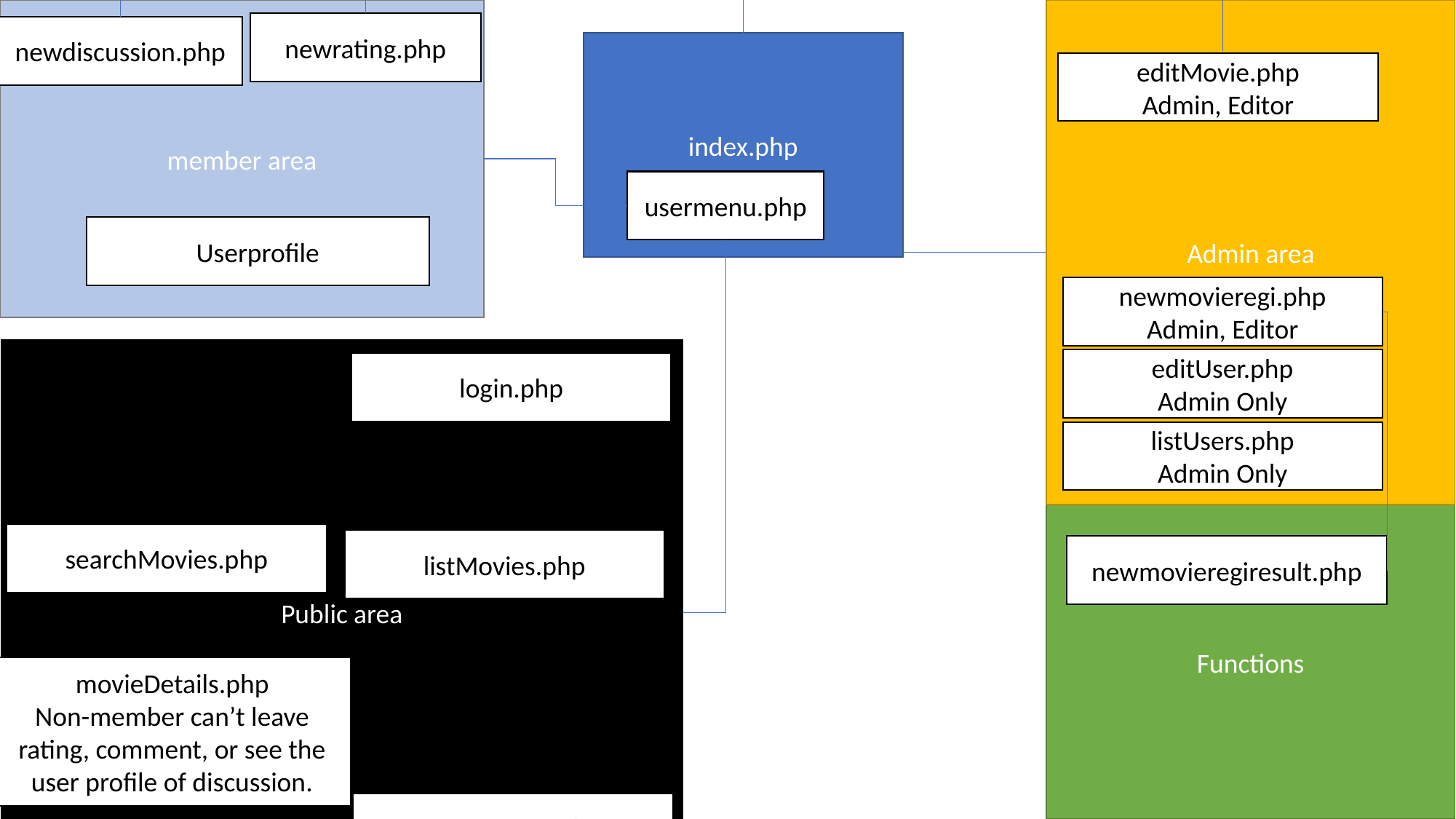

member area
Admin area
Functions
dbconnection.php
logout.php
Delete movie
Admin Only
newdiscussionresult.php
newratingresult.php
newrating.php
newdiscussion.php
index.php
editMovie.php
Admin, Editor
usermenu.php
Userprofile
newmovieregi.php
Admin, Editor
Public area
editUser.php
Admin Only
login.php
listUsers.php
Admin Only
Functions
searchMovies.php
listMovies.php
newmovieregiresult.php
movieDetails.php
Non-member can’t leave rating, comment, or see the user profile of discussion.
registration.php
Functions
registrationresult.php